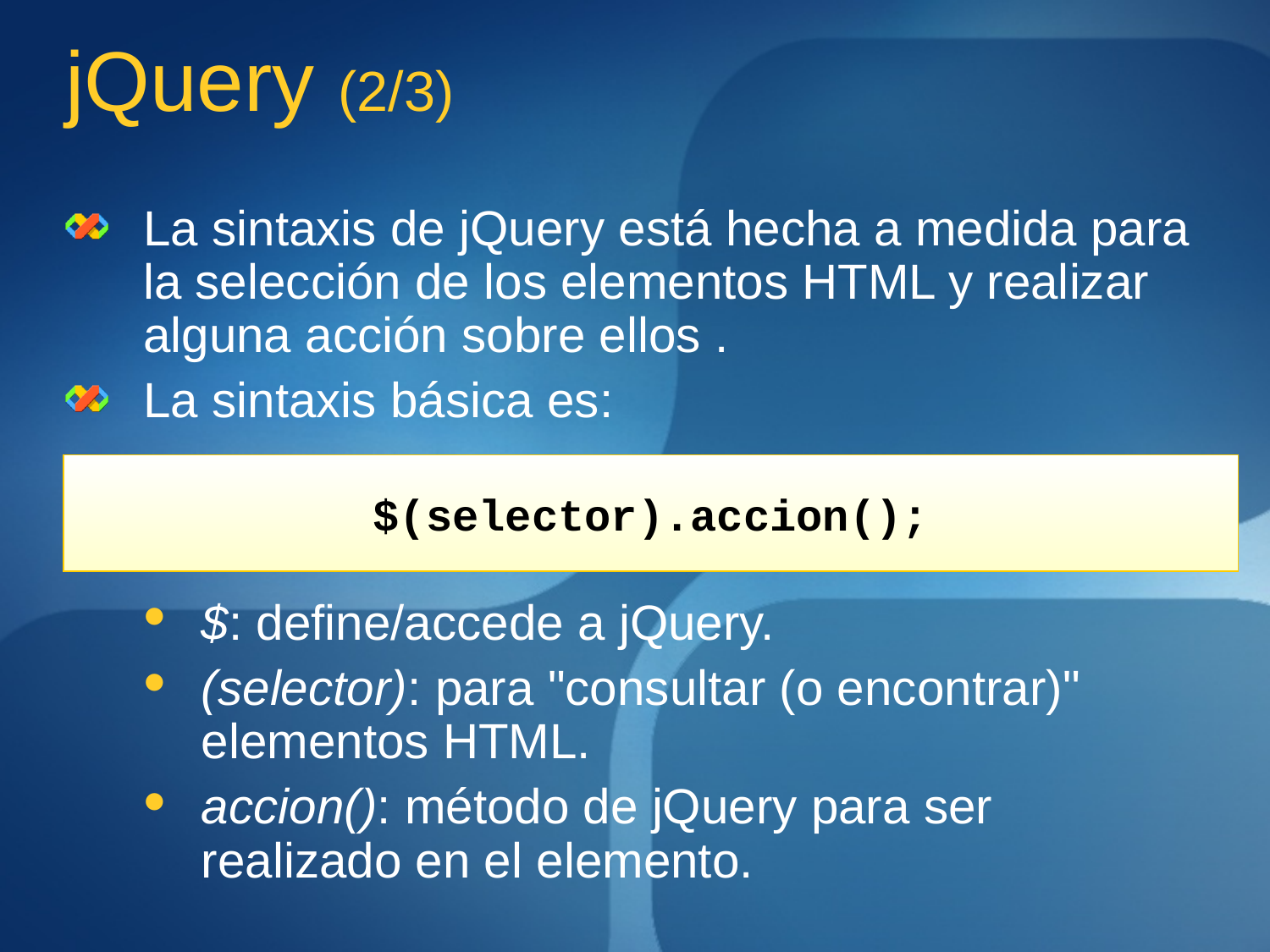

# jQuery (2/3)
La sintaxis de jQuery está hecha a medida para la selección de los elementos HTML y realizar alguna acción sobre ellos .
La sintaxis básica es:

$: define/accede a jQuery.
(selector): para "consultar (o encontrar)" elementos HTML.
accion(): método de jQuery para ser realizado en el elemento.
$(selector).accion();